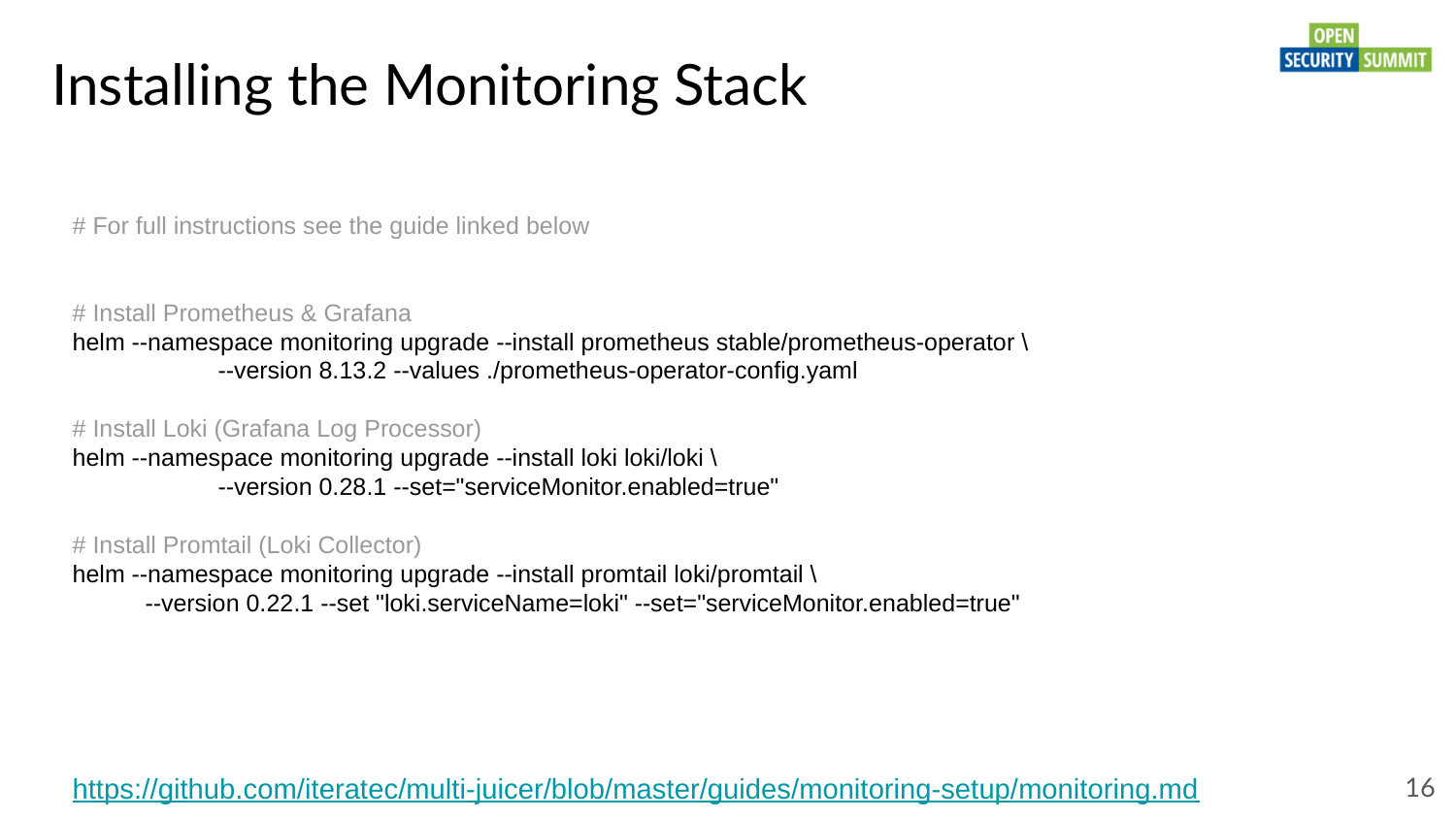

# Installing the Monitoring Stack
# For full instructions see the guide linked below # Install Prometheus & Grafana
helm --namespace monitoring upgrade --install prometheus stable/prometheus-operator \
	--version 8.13.2 --values ./prometheus-operator-config.yaml

# Install Loki (Grafana Log Processor)
helm --namespace monitoring upgrade --install loki loki/loki \
	--version 0.28.1 --set="serviceMonitor.enabled=true"

# Install Promtail (Loki Collector)
helm --namespace monitoring upgrade --install promtail loki/promtail \
--version 0.22.1 --set "loki.serviceName=loki" --set="serviceMonitor.enabled=true"

https://github.com/iteratec/multi-juicer/blob/master/guides/monitoring-setup/monitoring.md
16